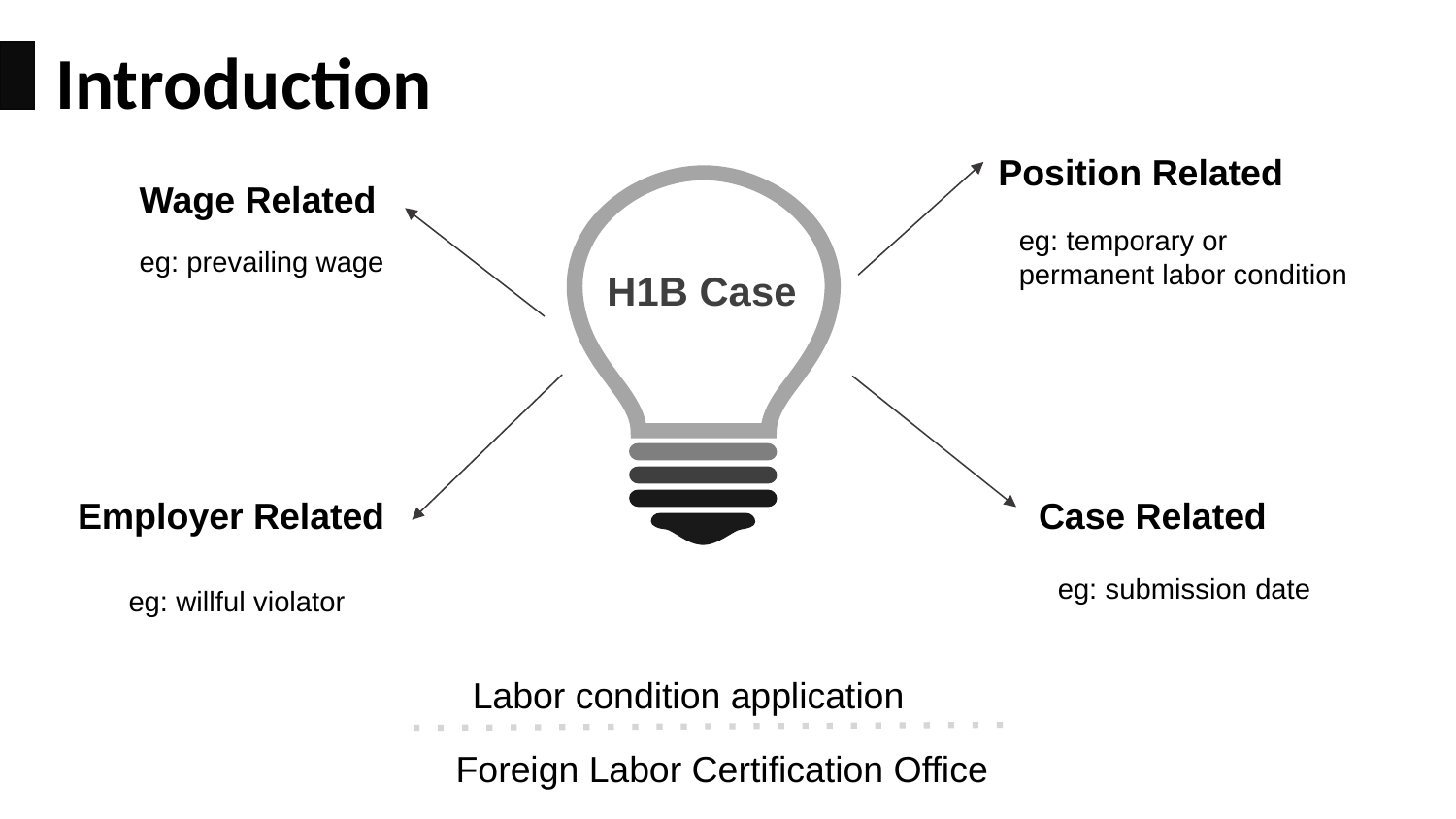

Introduction

Position Related
Wage Related

  H1B Case
eg: temporary or permanent labor condition
eg: prevailing wage
Employer Related
Case Related
eg: submission date
eg: willful violator
Labor condition application
 Foreign Labor Certification Office